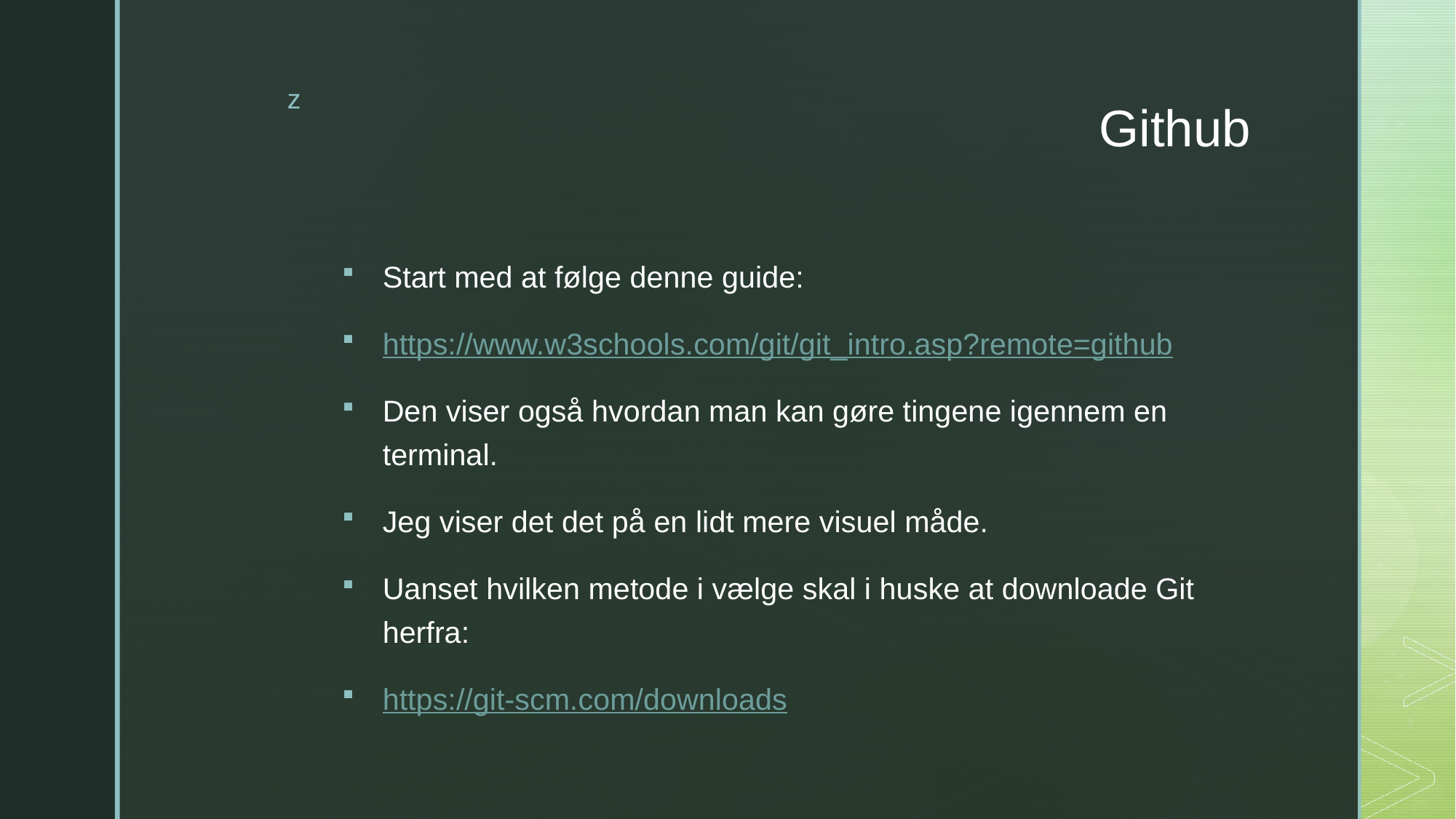

# Github
Start med at følge denne guide:
https://www.w3schools.com/git/git_intro.asp?remote=github
Den viser også hvordan man kan gøre tingene igennem en terminal.
Jeg viser det det på en lidt mere visuel måde.
Uanset hvilken metode i vælge skal i huske at downloade Git herfra:
https://git-scm.com/downloads